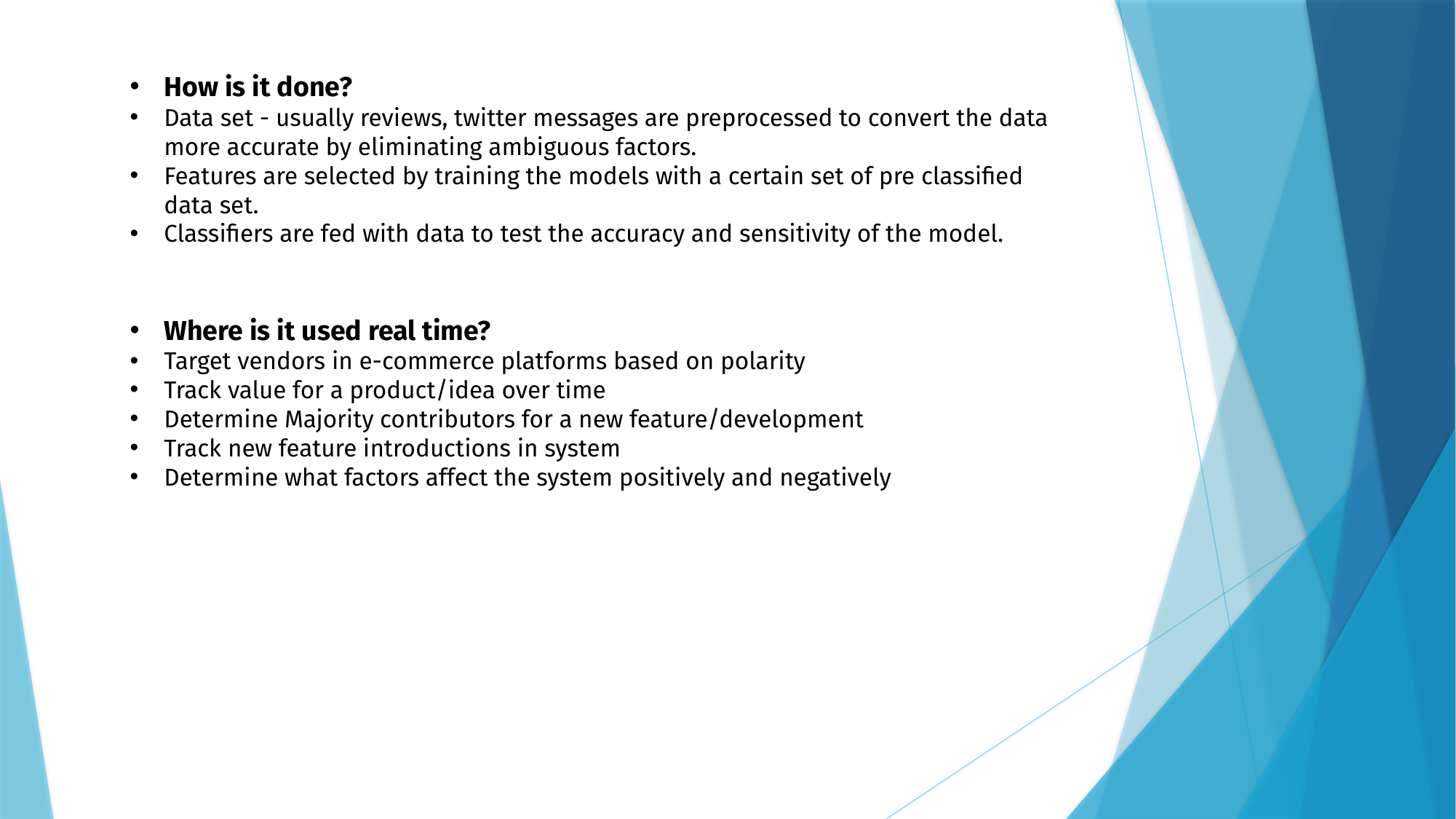

How is it done?
Data set - usually reviews, twitter messages are preprocessed to convert the data more accurate by eliminating ambiguous factors.
Features are selected by training the models with a certain set of pre classified data set.
Classifiers are fed with data to test the accuracy and sensitivity of the model.

Where is it used real time?
Target vendors in e-commerce platforms based on polarity
Track value for a product/idea over time
Determine Majority contributors for a new feature/development
Track new feature introductions in system
Determine what factors affect the system positively and negatively